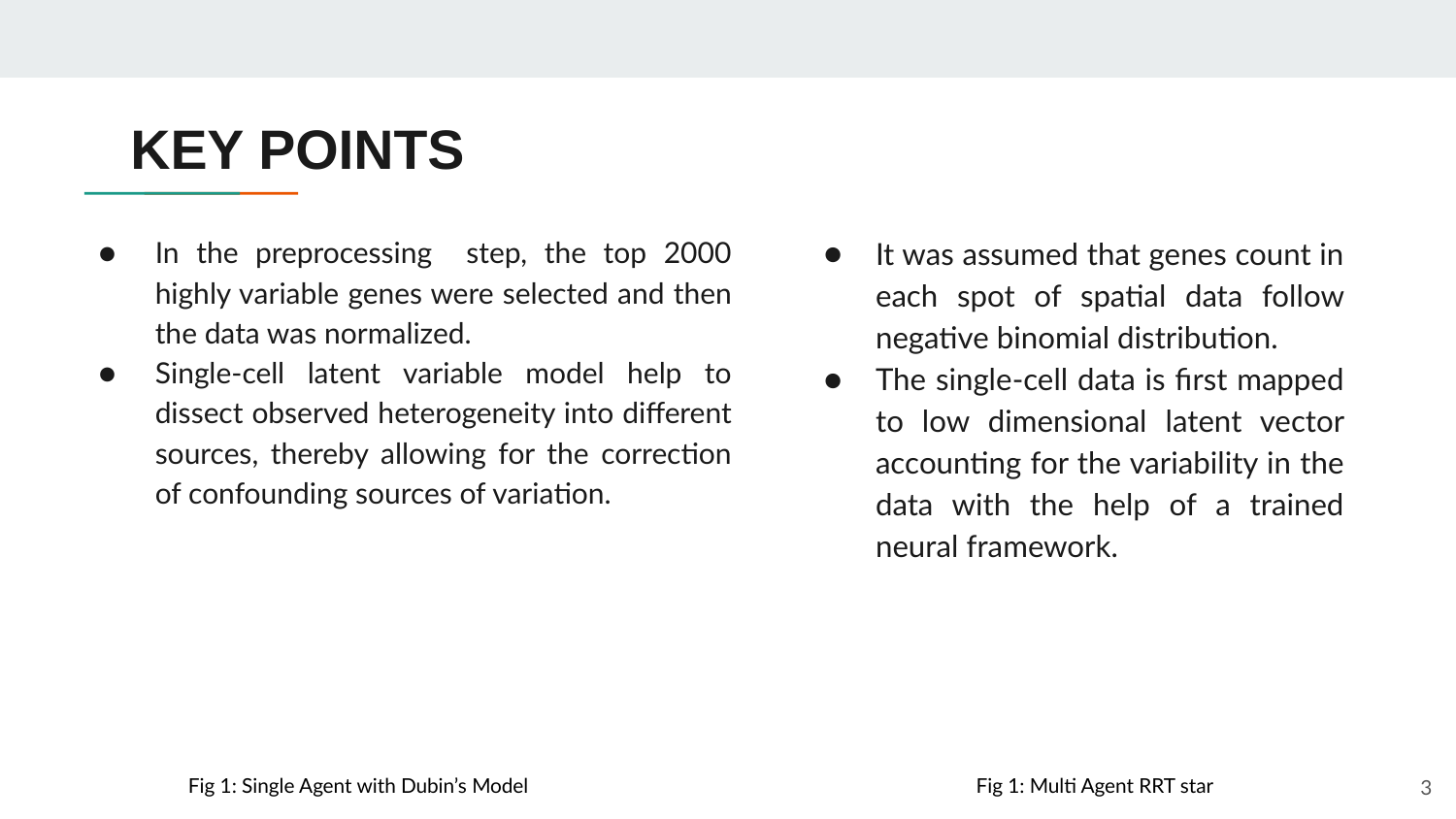

# KEY POINTS
In the preprocessing  step, the top 2000 highly variable genes were selected and then the data was normalized.
Single-cell latent variable model help to dissect observed heterogeneity into different sources, thereby allowing for the correction of confounding sources of variation.
It was assumed that genes count in each spot of spatial data follow negative binomial distribution.
The single-cell data is first mapped to low dimensional latent vector accounting for the variability in the data with the help of a trained neural framework.
3
Fig 1: Single Agent with Dubin’s Model
Fig 1: Multi Agent RRT star